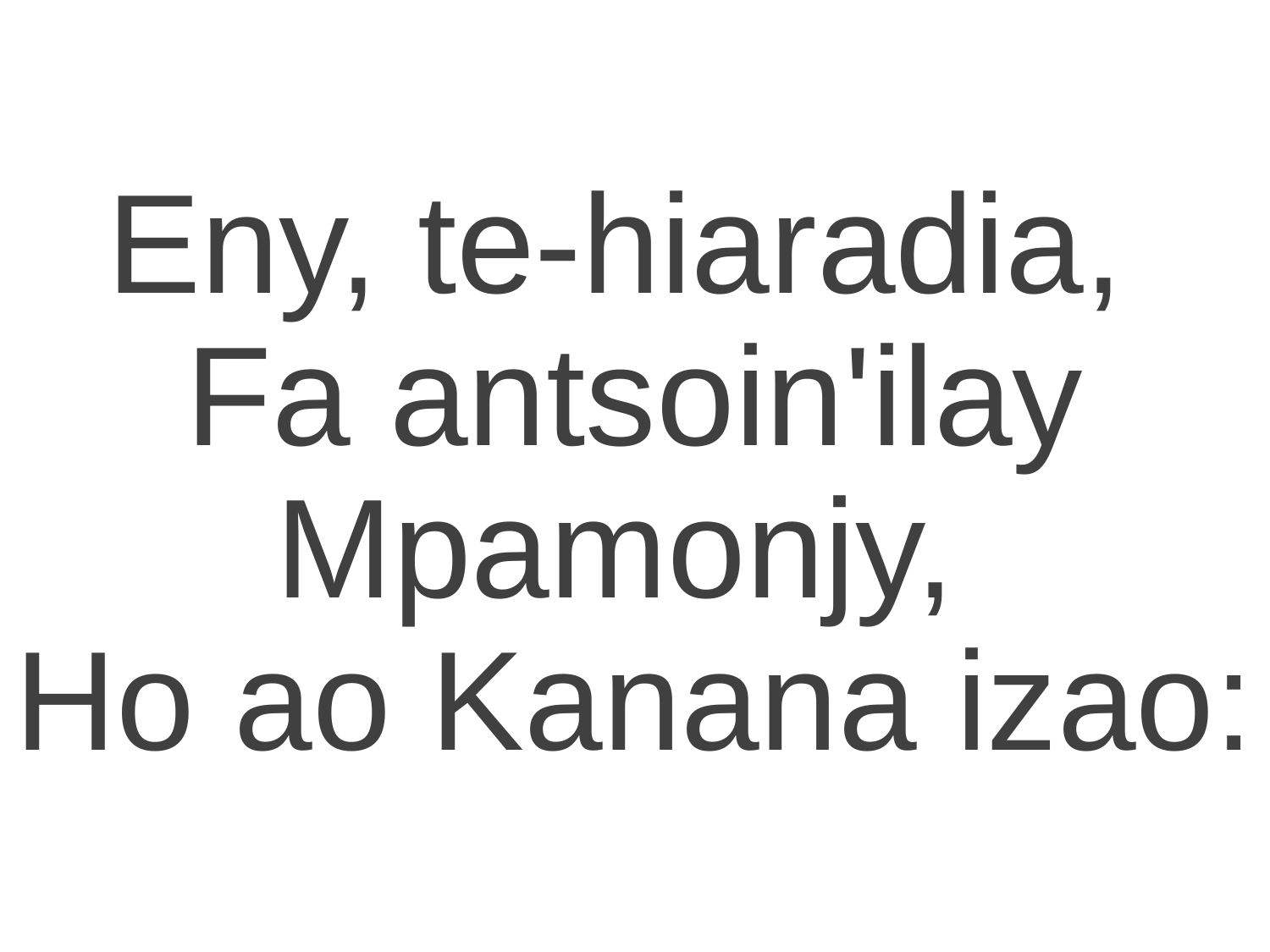

Eny, te-hiaradia,
Fa antsoin'ilay Mpamonjy,
Ho ao Kanana izao: